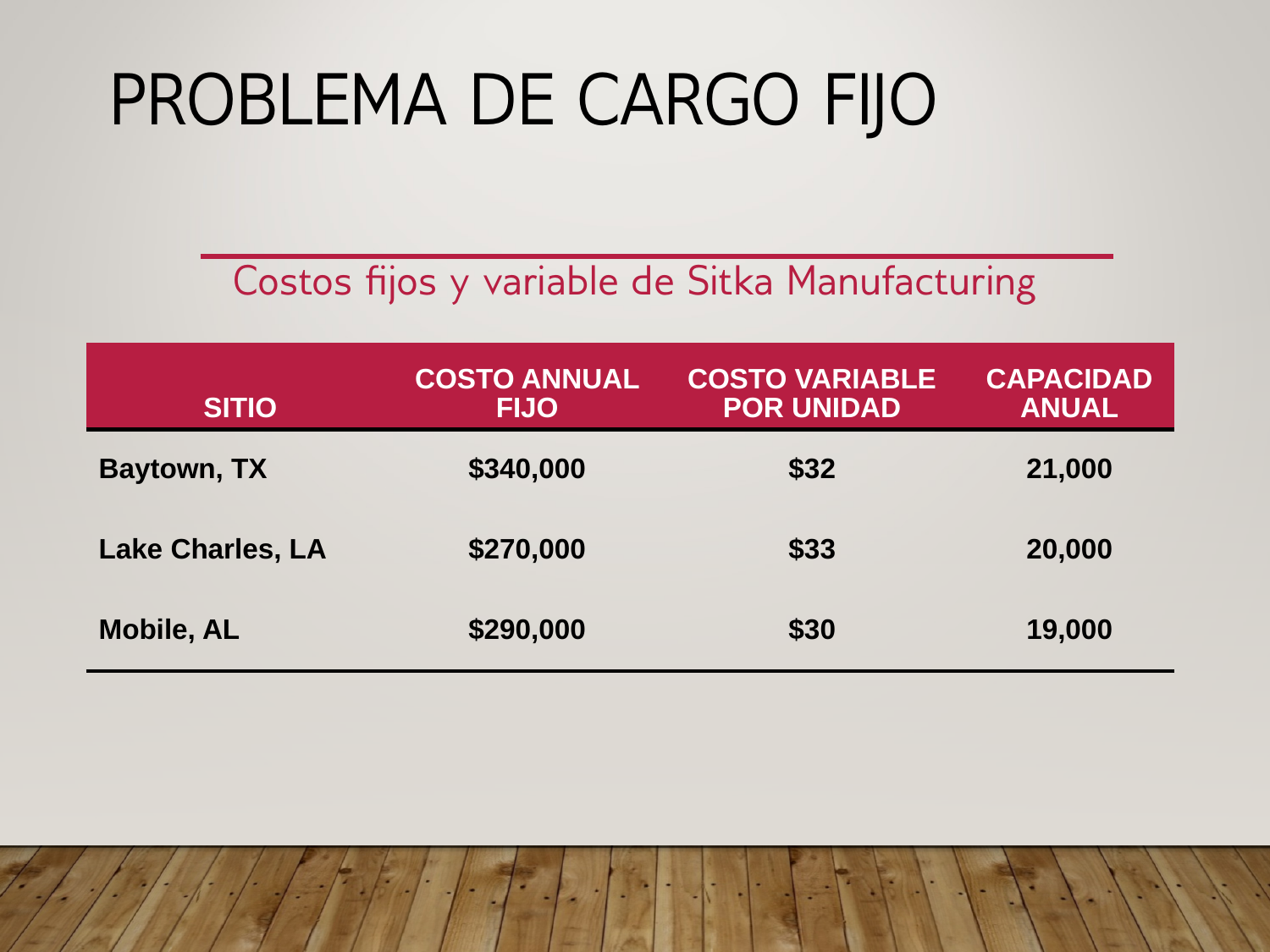

# Problema de cargo fijo
Costos fijos y variable de Sitka Manufacturing
| SITIO | COSTO ANNUAL FIJO | COSTO VARIABLE POR UNIDAD | CAPACIDAD ANUAL |
| --- | --- | --- | --- |
| Baytown, TX | $340,000 | $32 | 21,000 |
| Lake Charles, LA | $270,000 | $33 | 20,000 |
| Mobile, AL | $290,000 | $30 | 19,000 |